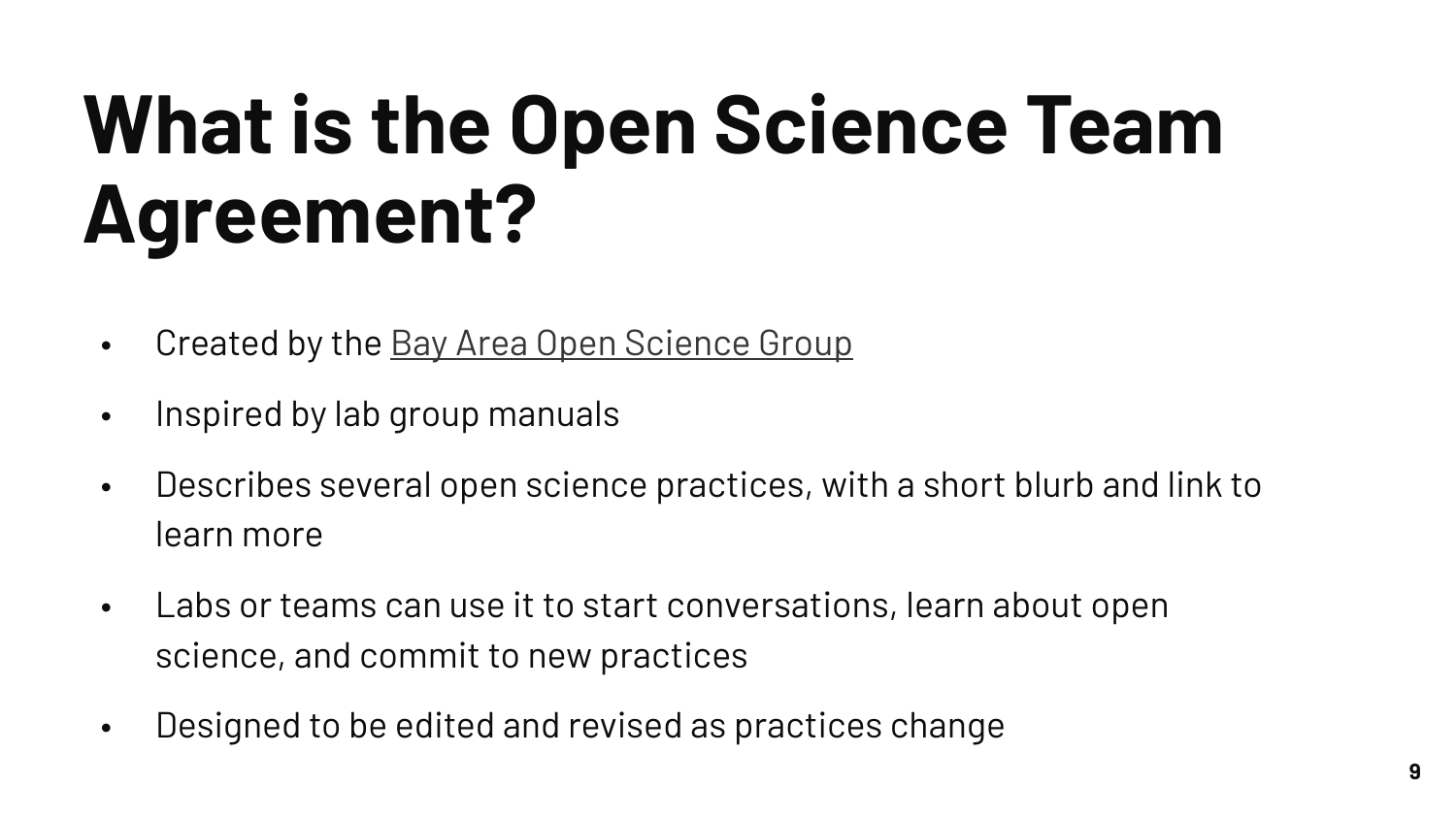

# What is the Open Science Team Agreement?
Created by the Bay Area Open Science Group
Inspired by lab group manuals
Describes several open science practices, with a short blurb and link to learn more
Labs or teams can use it to start conversations, learn about open science, and commit to new practices
Designed to be edited and revised as practices change
9